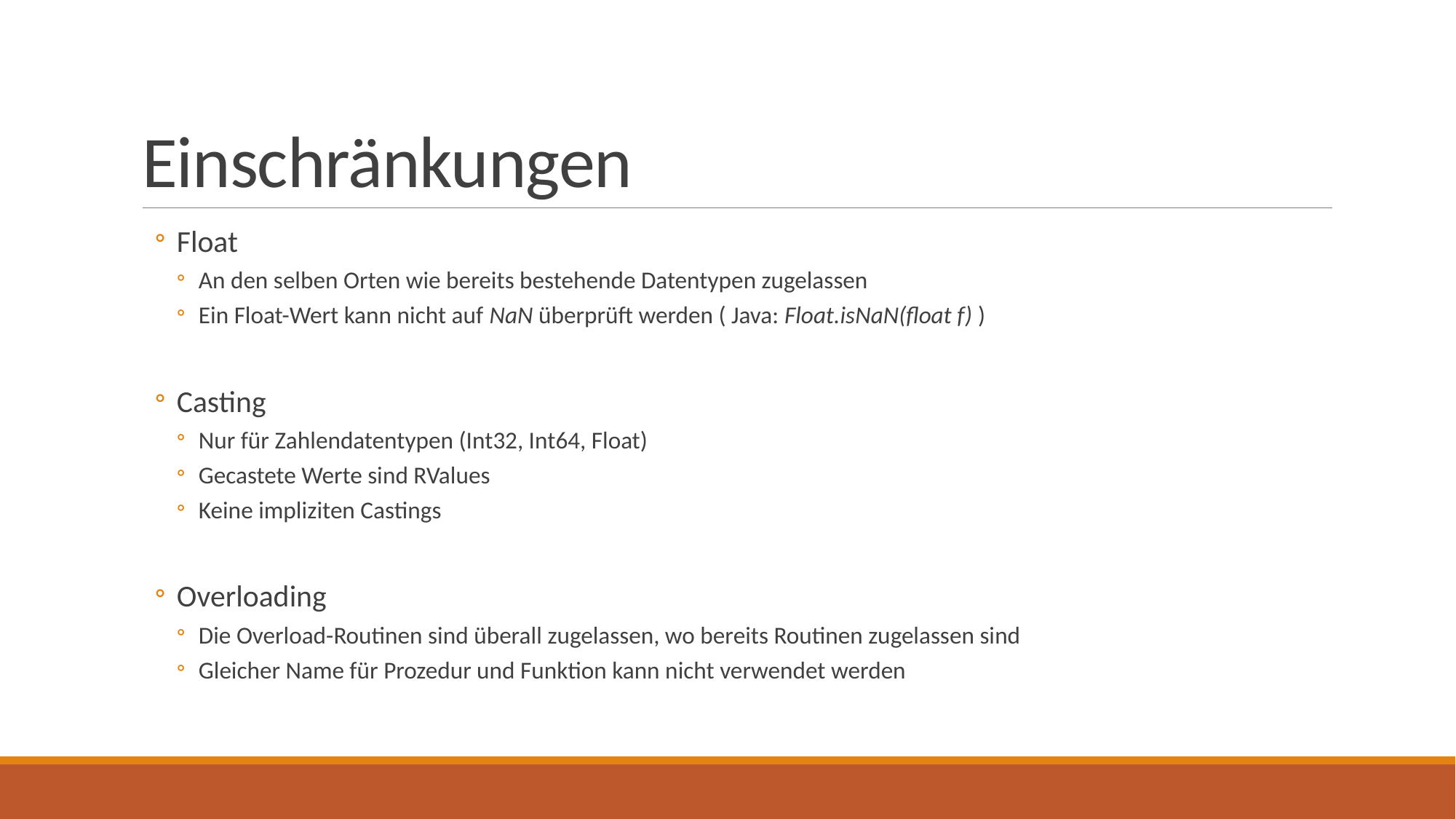

# Einschränkungen
Float
An den selben Orten wie bereits bestehende Datentypen zugelassen
Ein Float-Wert kann nicht auf NaN überprüft werden ( Java: Float.isNaN(float f) )

Casting
Nur für Zahlendatentypen (Int32, Int64, Float)
Gecastete Werte sind RValues
Keine impliziten Castings

Overloading
Die Overload-Routinen sind überall zugelassen, wo bereits Routinen zugelassen sind
Gleicher Name für Prozedur und Funktion kann nicht verwendet werden